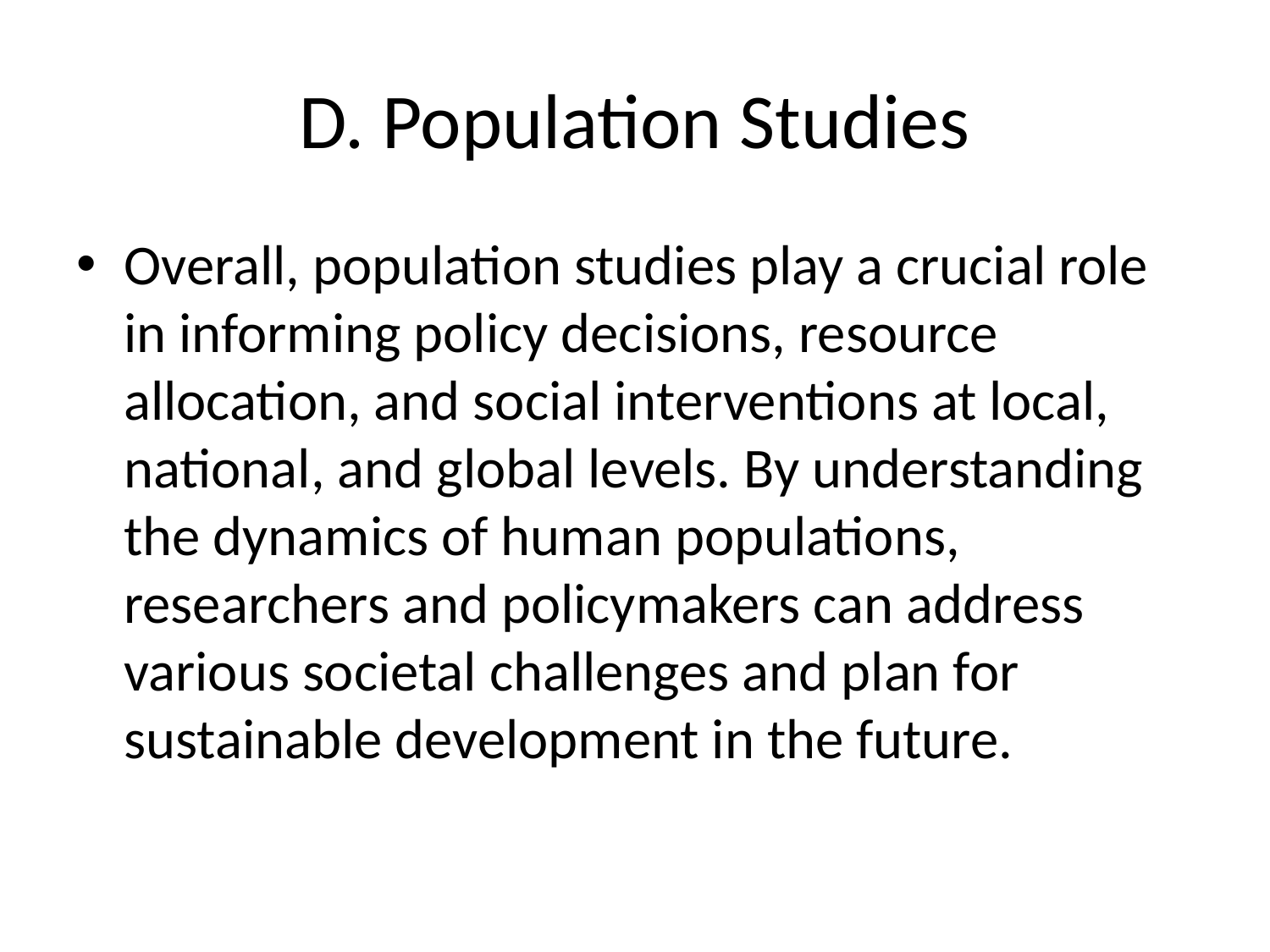

# D. Population Studies
Overall, population studies play a crucial role in informing policy decisions, resource allocation, and social interventions at local, national, and global levels. By understanding the dynamics of human populations, researchers and policymakers can address various societal challenges and plan for sustainable development in the future.